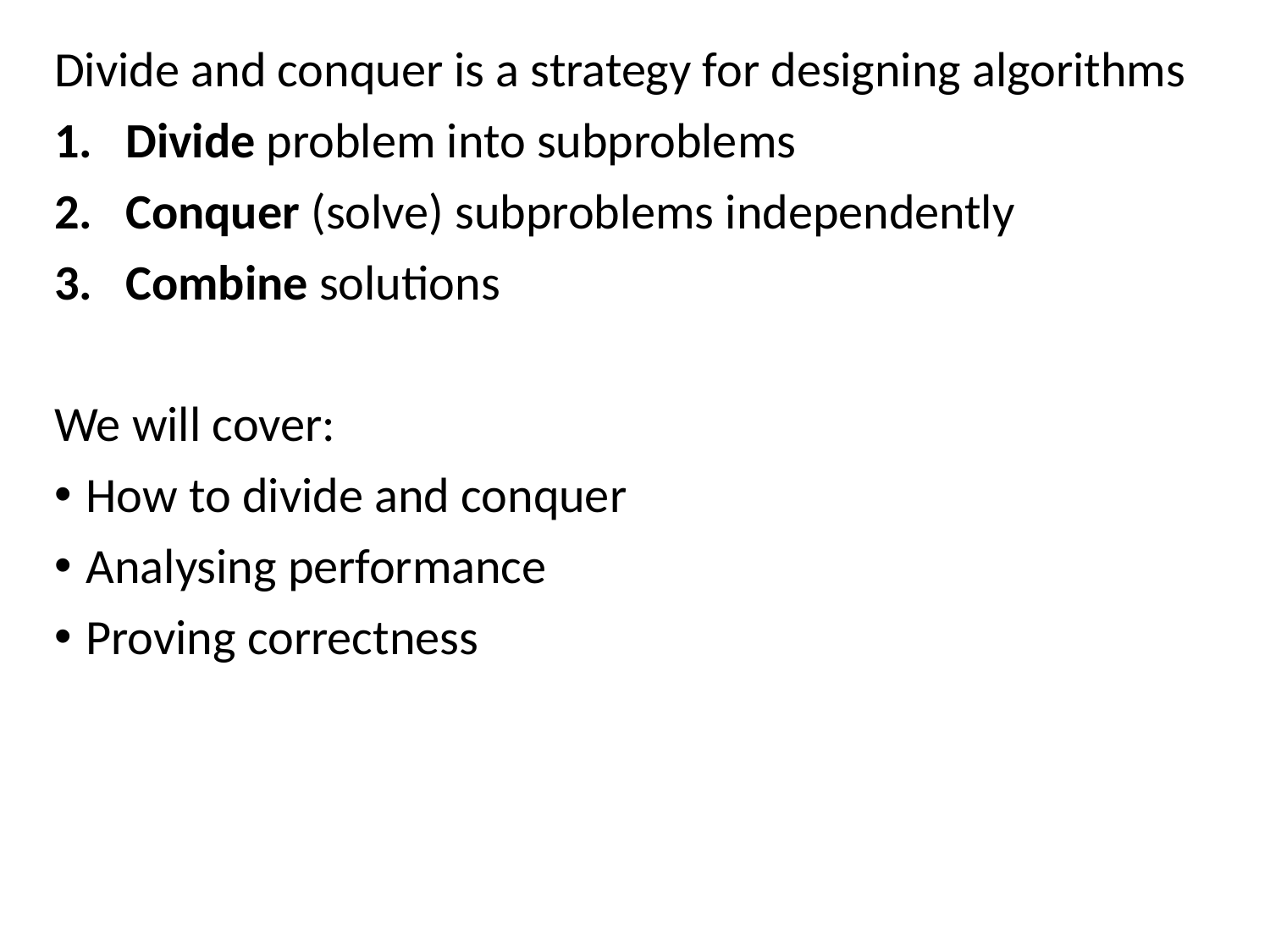

Divide and conquer is a strategy for designing algorithms
Divide problem into subproblems
Conquer (solve) subproblems independently
Combine solutions

We will cover:
How to divide and conquer
Analysing performance
Proving correctness